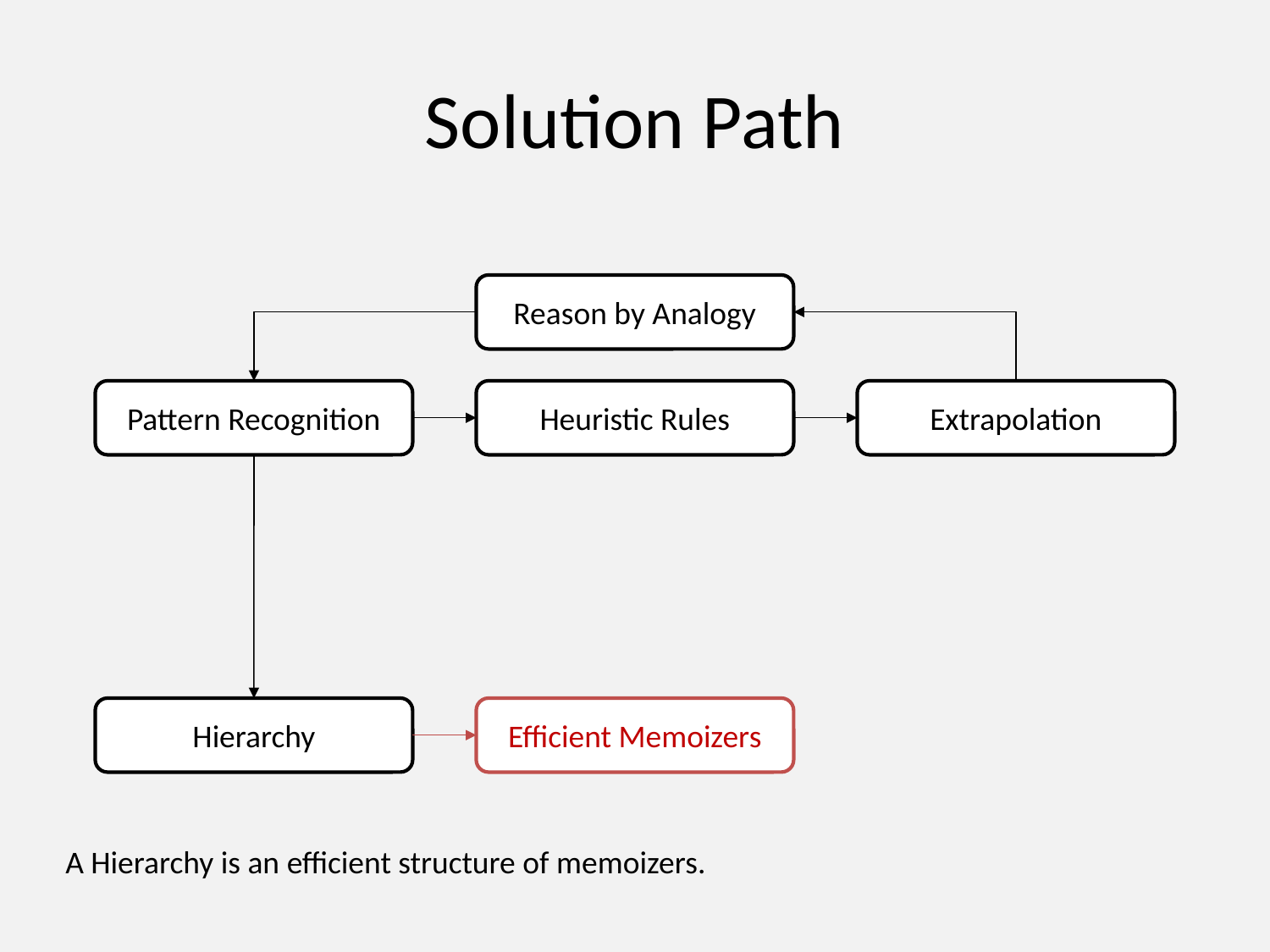

# Solution Path
Reason by Analogy
Pattern Recognition
Heuristic Rules
Extrapolation
Hierarchy
Efficient Memoizers
A Hierarchy is an efficient structure of memoizers.